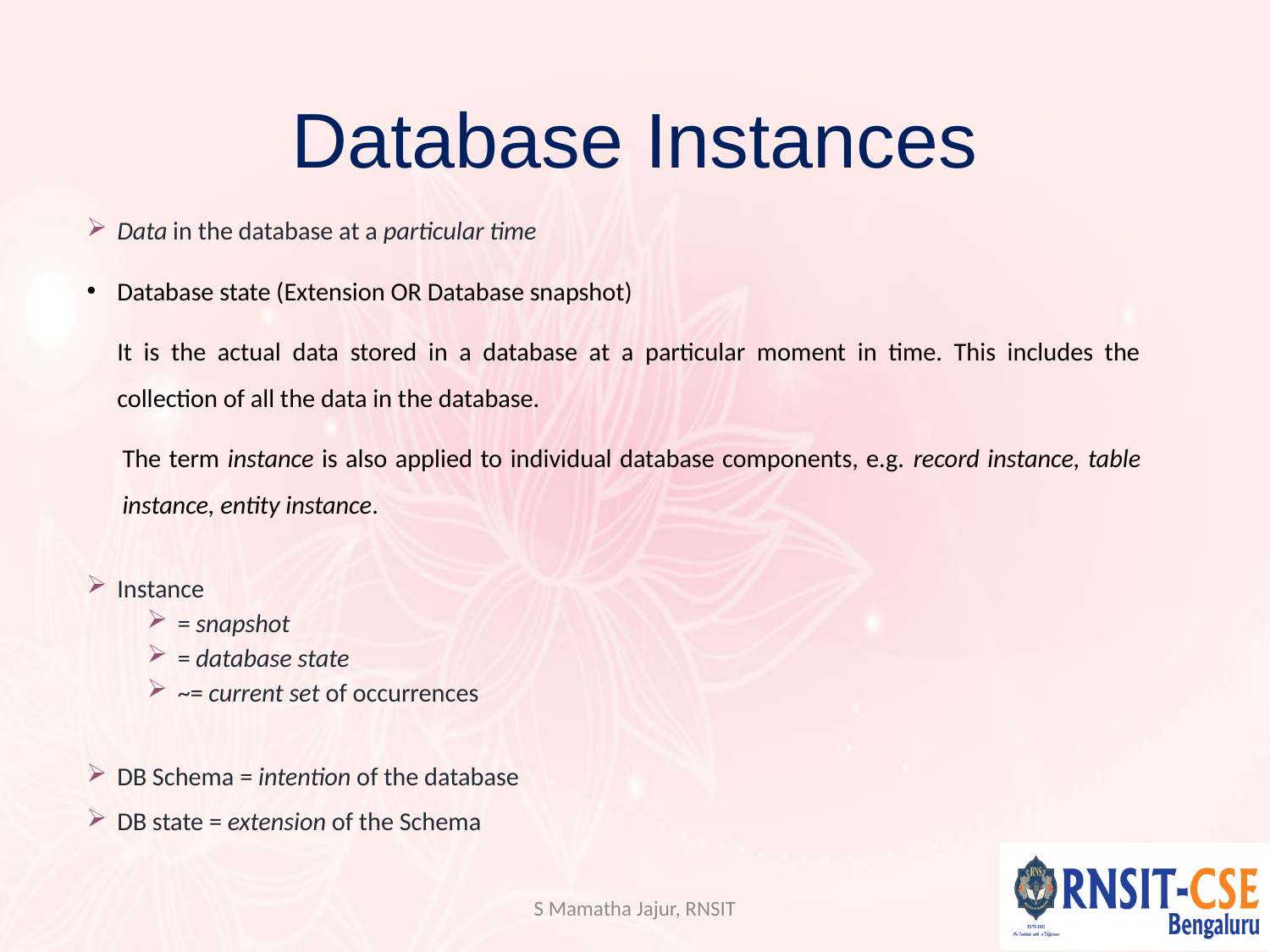

# Database Instances
Data in the database at a particular time
Database state (Extension OR Database snapshot)
	It is the actual data stored in a database at a particular moment in time. This includes the collection of all the data in the database.
	The term instance is also applied to individual database components, e.g. record instance, table instance, entity instance.

Instance
= snapshot
= database state
~= current set of occurrences

DB Schema = intention of the database
DB state = extension of the Schema

S Mamatha Jajur, RNSIT